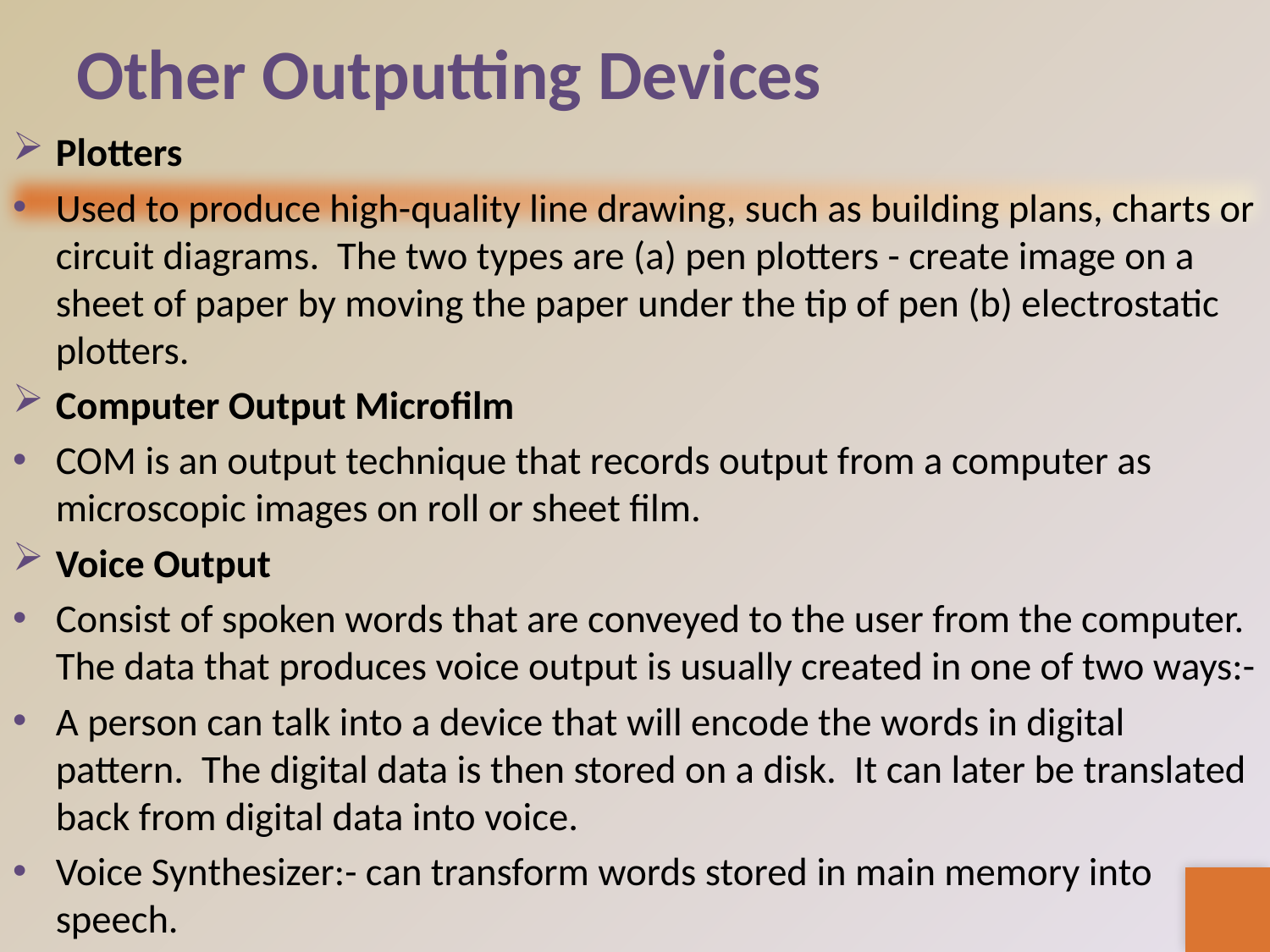

# Other Outputting Devices
Plotters
Used to produce high-quality line drawing, such as building plans, charts or circuit diagrams.  The two types are (a) pen plotters - create image on a sheet of paper by moving the paper under the tip of pen (b) electrostatic plotters.
Computer Output Microfilm
COM is an output technique that records output from a computer as microscopic images on roll or sheet film.
Voice Output
Consist of spoken words that are conveyed to the user from the computer.  The data that produces voice output is usually created in one of two ways:-
A person can talk into a device that will encode the words in digital pattern.  The digital data is then stored on a disk.  It can later be translated back from digital data into voice.
Voice Synthesizer:- can transform words stored in main memory into speech.